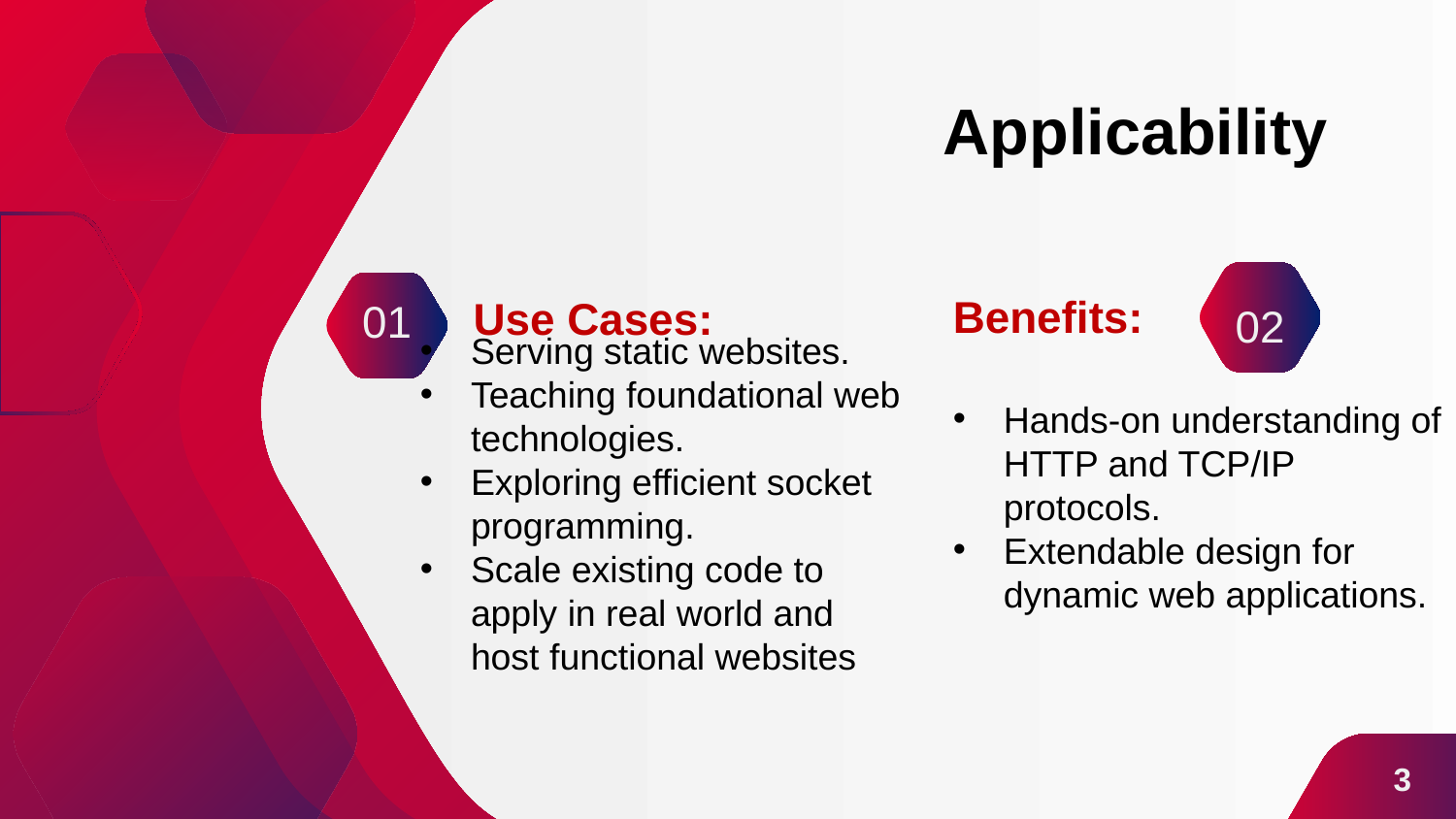

# Applicability

Benefits:
01
02
Use Cases:

Hands-on understanding of HTTP and TCP/IP protocols.
Extendable design for dynamic web applications.
Serving static websites.
Teaching foundational web technologies.
Exploring efficient socket programming.
Scale existing code to apply in real world and host functional websites

3